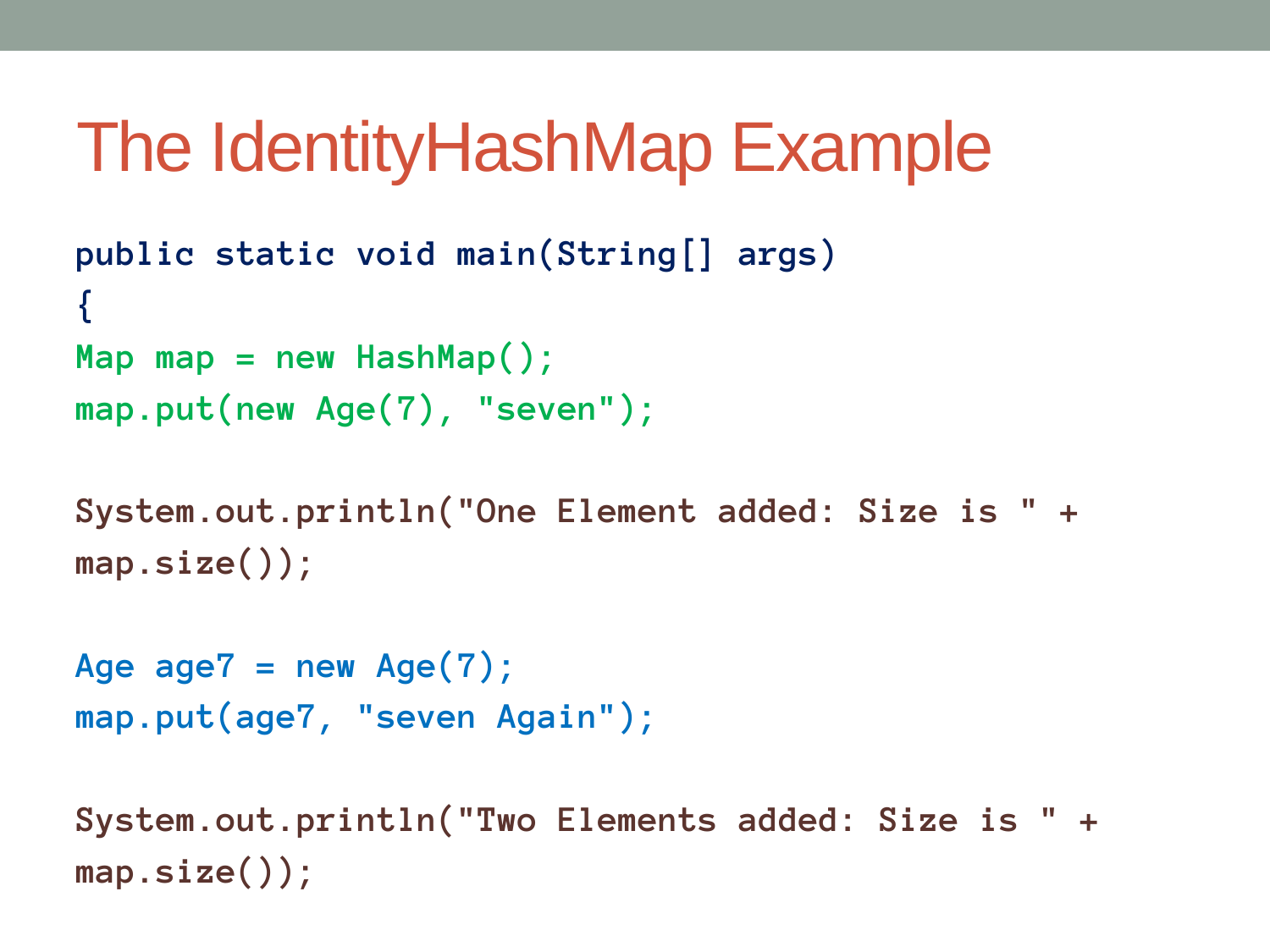

# The IdentityHashMap Example
public static void main(String[] args)
{
Map map = new HashMap();
map.put(new Age(7), "seven");

System.out.println("One Element added: Size is " +
map.size());

Age age7 = new Age(7);
map.put(age7, "seven Again");

System.out.println("Two Elements added: Size is " +
map.size());